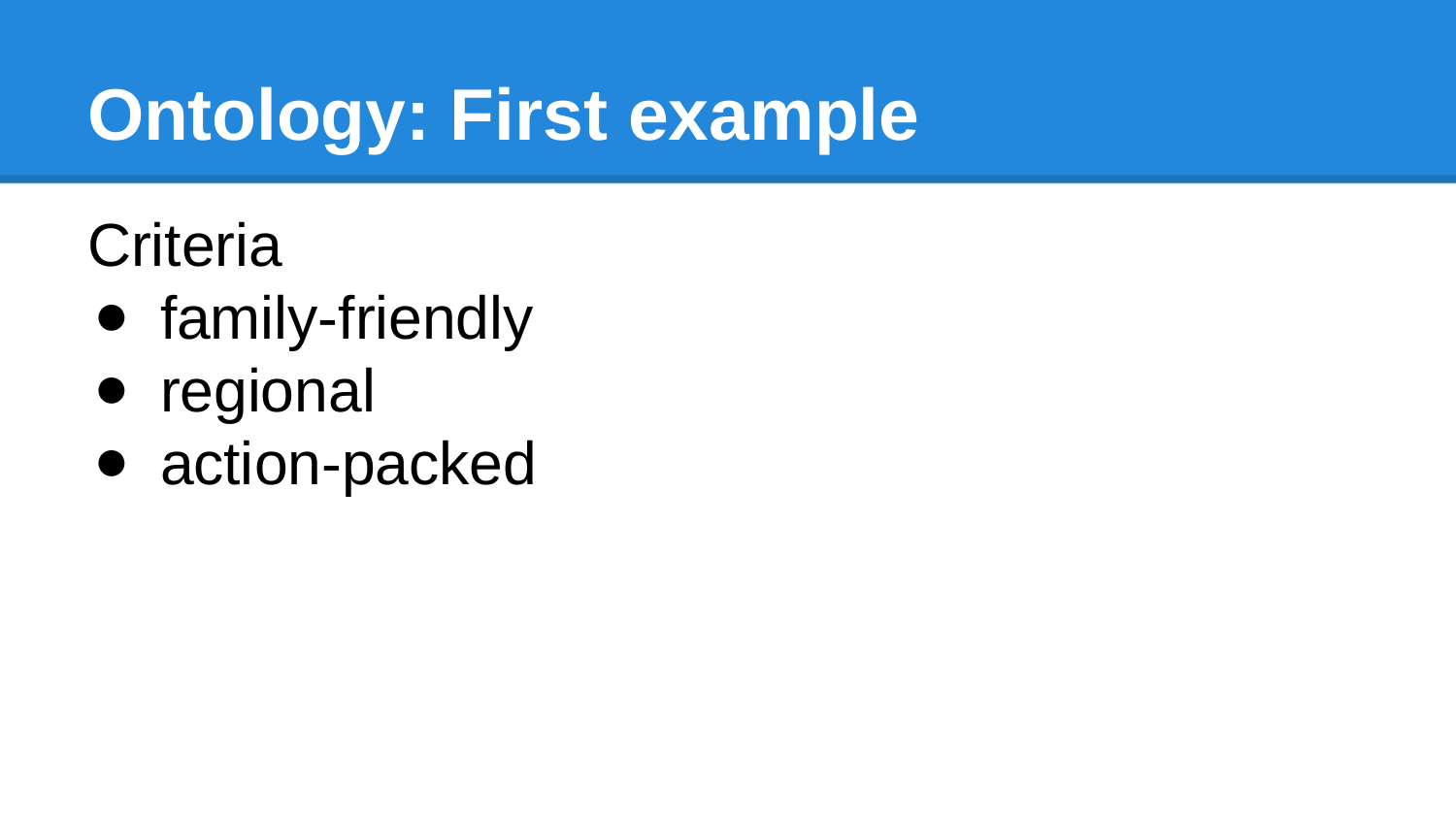

# Ontology: First example
Criteria
family-friendly
regional
action-packed